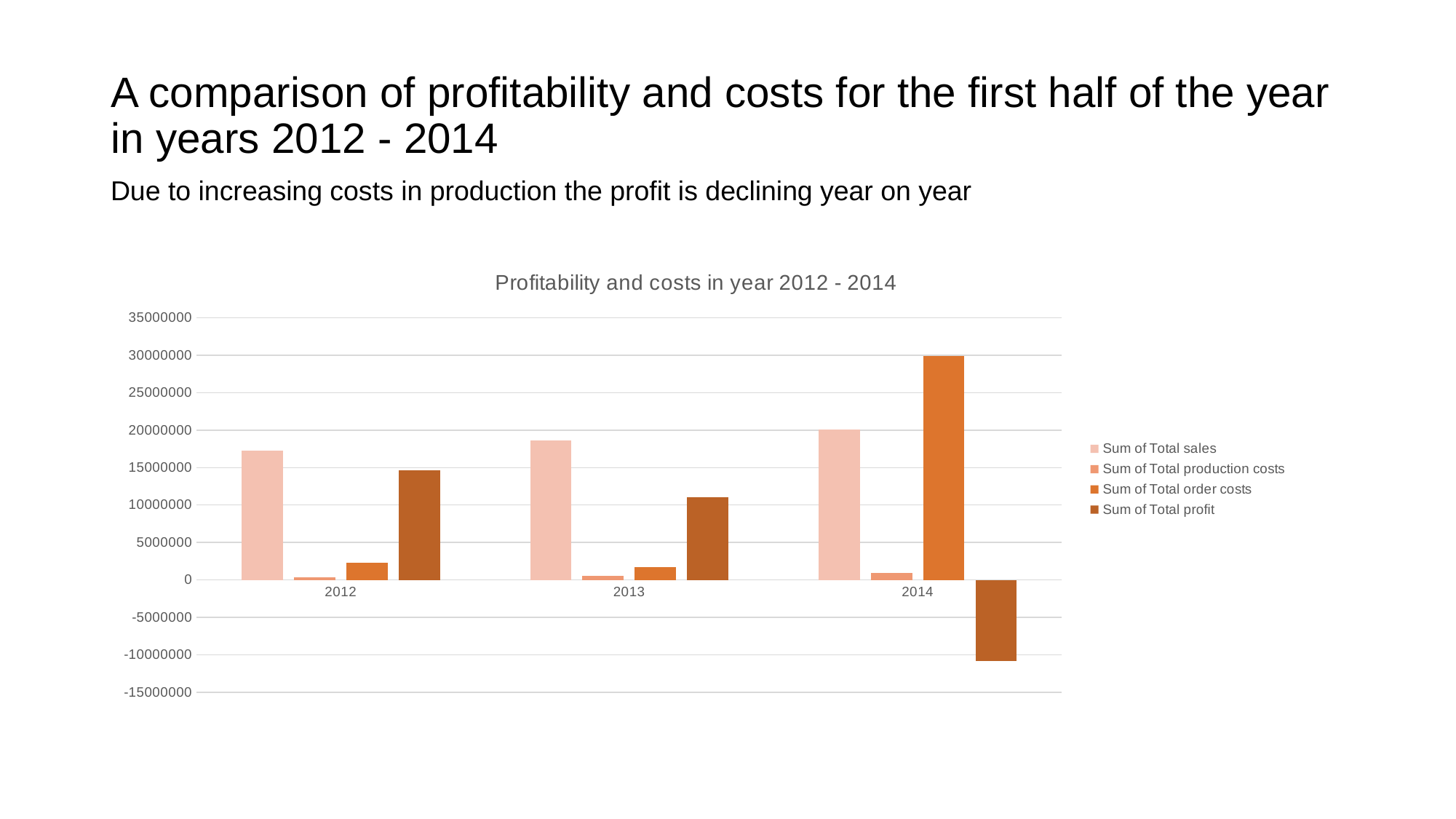

# A comparison of profitability and costs for the first half of the year in years 2012 - 2014
Due to increasing costs in production the profit is declining year on year

### Chart: Profitability and costs in year 2012 - 2014

| Category | Sum of Total sales | Sum of Total production costs | Sum of Total order costs | Sum of Total profit |
|---|---|---|---|---|
| 2012 | 17230360.395987 | 341981.75 | 2252769.477 | 14635609.168987 |
| 2013 | 18675822.379993 | 539030.0 | 1722797.6325 | 11085780.317454 |
| 2014 | 20057928.810865 | 930926.0 | 29923192.815 | -10796190.004135001 |